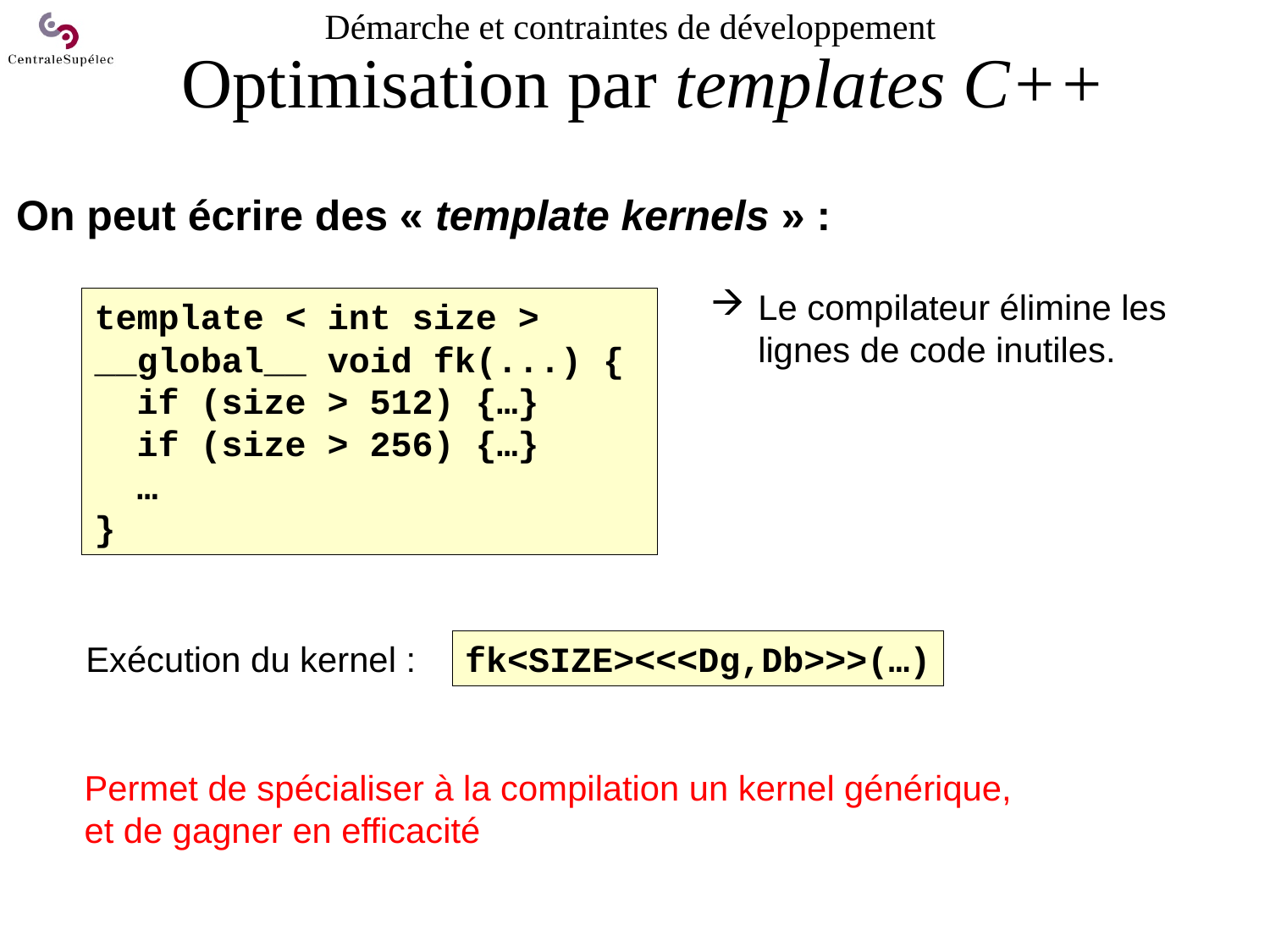

# Démarche et contraintes de développement Optimisation par templates C++
On peut écrire des « template kernels » :
Le compilateur élimine les lignes de code inutiles.
template < int size >
__global__ void fk(...) {
  if (size > 512) {…}
  if (size > 256) {…}
  …
}
Exécution du kernel :
fk<SIZE><<<Dg,Db>>>(…)
Permet de spécialiser à la compilation un kernel générique, et de gagner en efficacité